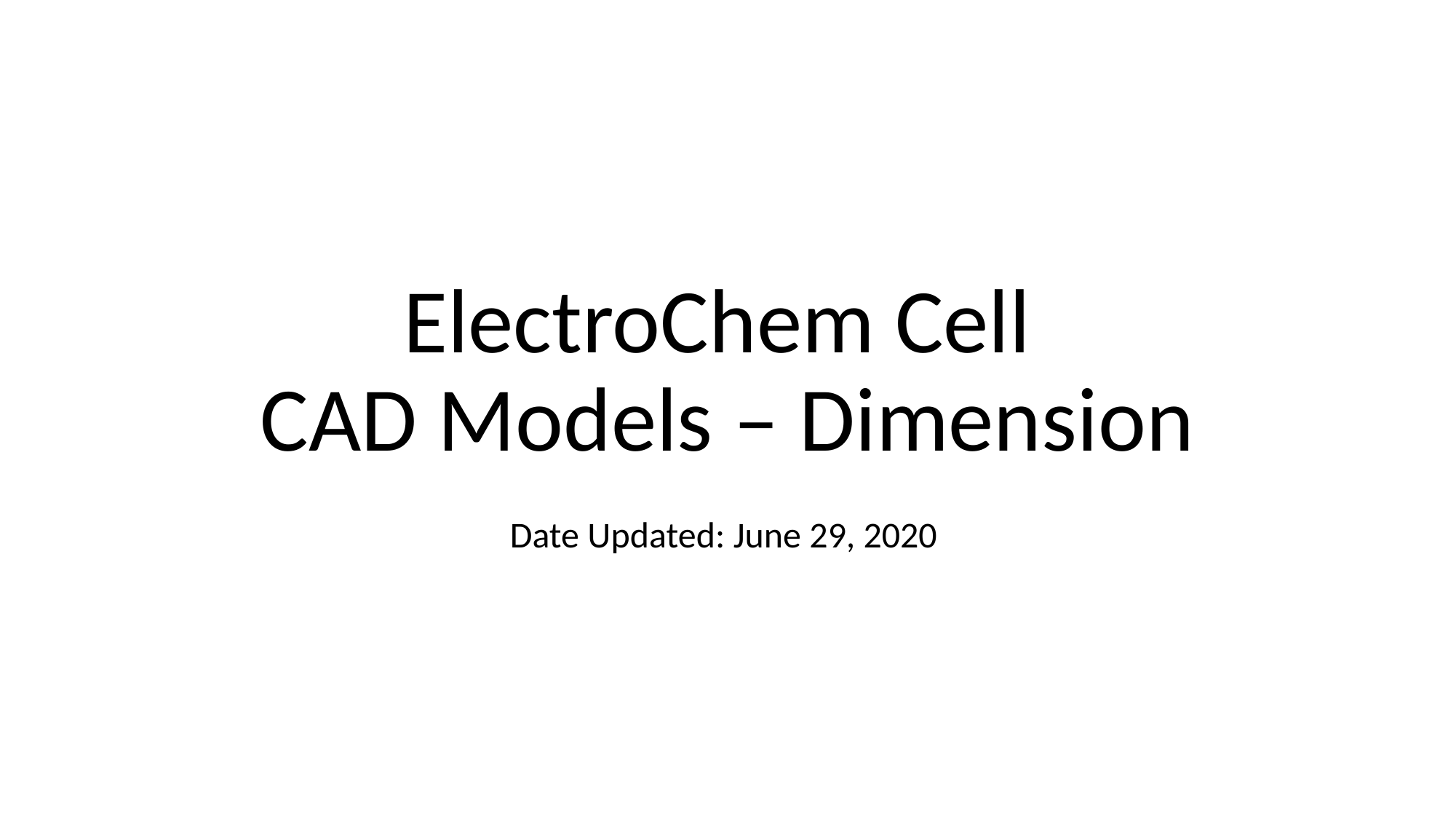

# ElectroChem Cell CAD Models – Dimension
Date Updated: June 29, 2020